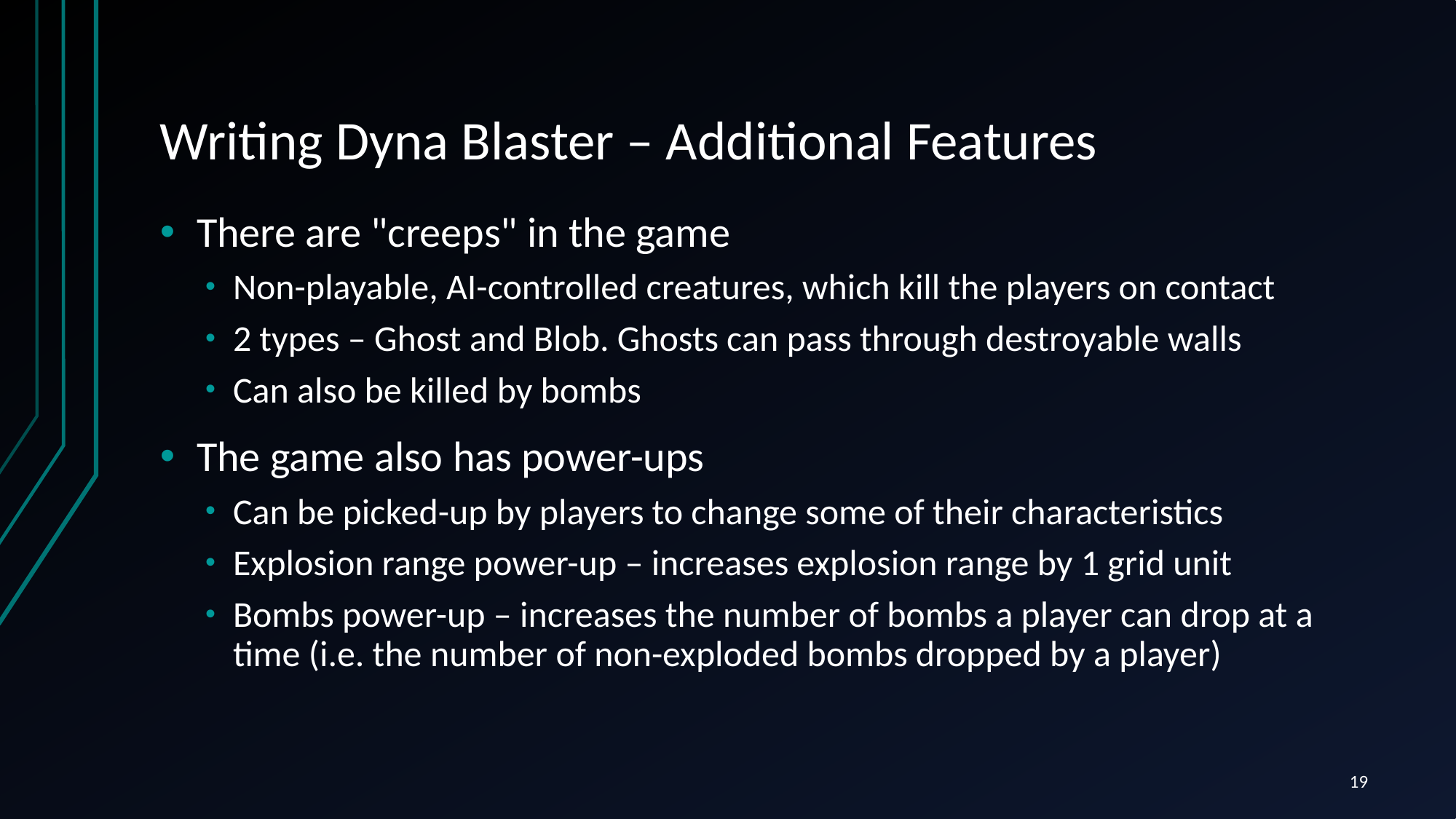

# Writing Dyna Blaster – Additional Features
There are "creeps" in the game
Non-playable, AI-controlled creatures, which kill the players on contact
2 types – Ghost and Blob. Ghosts can pass through destroyable walls
Can also be killed by bombs
The game also has power-ups
Can be picked-up by players to change some of their characteristics
Explosion range power-up – increases explosion range by 1 grid unit
Bombs power-up – increases the number of bombs a player can drop at a time (i.e. the number of non-exploded bombs dropped by a player)
19